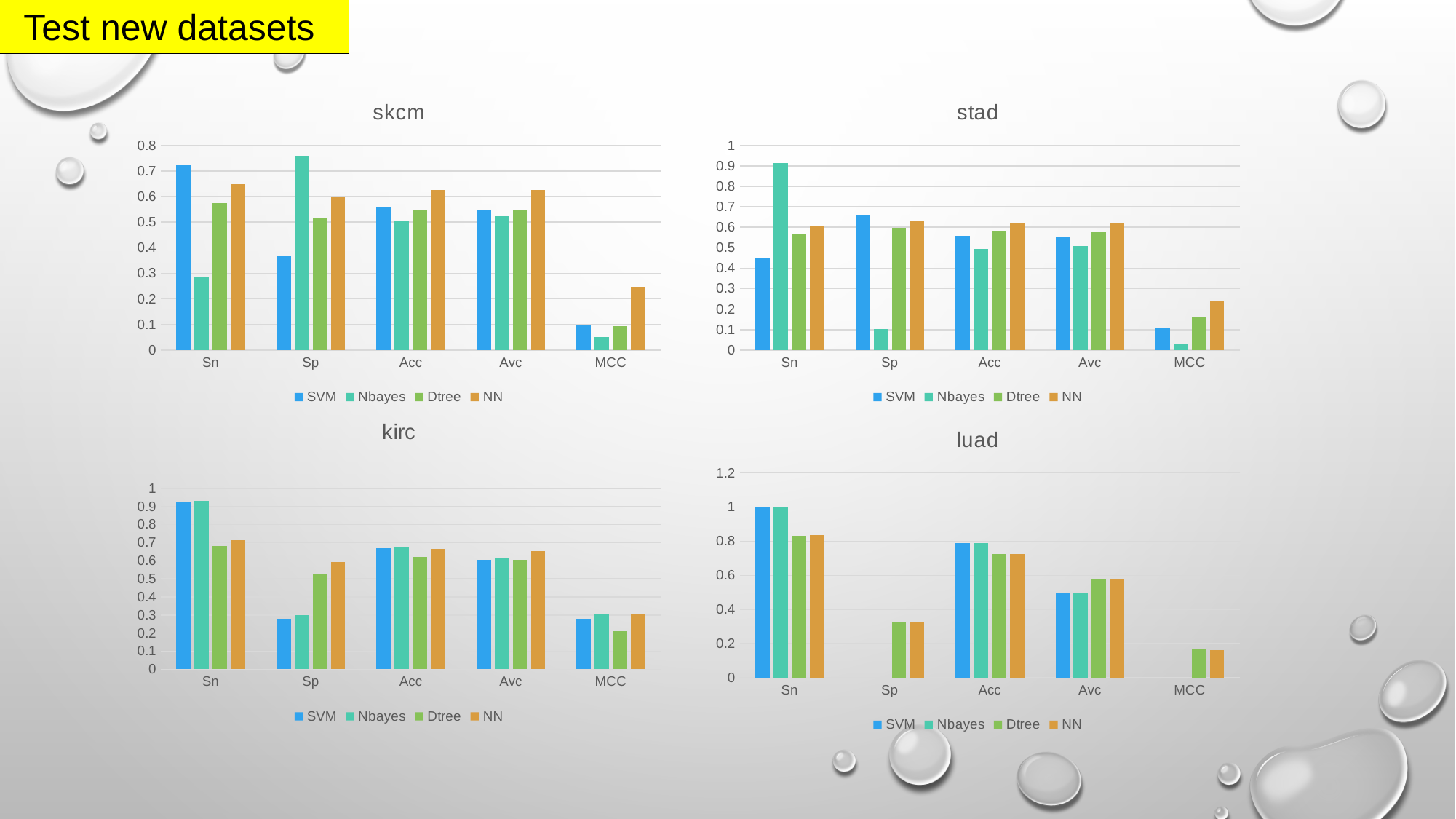

Test new datasets

### Chart: skcm

| Category | SVM | Nbayes | Dtree | NN |
|---|---|---|---|---|
| Sn | 0.7222 | 0.2847 | 0.5751 | 0.6482 |
| Sp | 0.3689 | 0.76 | 0.5173 | 0.6003 |
| Acc | 0.557 | 0.507 | 0.548 | 0.6258 |
| Avc | 0.5456 | 0.5223 | 0.5462 | 0.6243 |
| MCC | 0.0974 | 0.0507 | 0.0925 | 0.2486 |

### Chart: stad

| Category | SVM | Nbayes | Dtree | NN |
|---|---|---|---|---|
| Sn | 0.4504 | 0.9121 | 0.5649 | 0.6078 |
| Sp | 0.6563 | 0.1037 | 0.5968 | 0.6327 |
| Acc | 0.5569 | 0.4941 | 0.5814 | 0.6206 |
| Avc | 0.5534 | 0.5079 | 0.5808 | 0.6202 |
| MCC | 0.1092 | 0.0271 | 0.1618 | 0.2405 |

### Chart: kirc

| Category | SVM | Nbayes | Dtree | NN |
|---|---|---|---|---|
| Sn | 0.9268 | 0.931 | 0.6815 | 0.7149 |
| Sp | 0.2805 | 0.2978 | 0.5295 | 0.5927 |
| Acc | 0.6697 | 0.6792 | 0.621 | 0.6663 |
| Avc | 0.6036 | 0.6144 | 0.6055 | 0.6538 |
| MCC | 0.2799 | 0.3054 | 0.2106 | 0.3064 |

### Chart: luad

| Category | SVM | Nbayes | Dtree | NN |
|---|---|---|---|---|
| Sn | 1.0 | 1.0 | 0.8326 | 0.8358 |
| Sp | 0.0 | 0.0 | 0.3301 | 0.3223 |
| Acc | 0.7877 | 0.7877 | 0.7259 | 0.7268 |
| Avc | 0.5 | 0.5 | 0.5814 | 0.5791 |
| MCC | 0.0 | 0.0 | 0.1658 | 0.1624 |